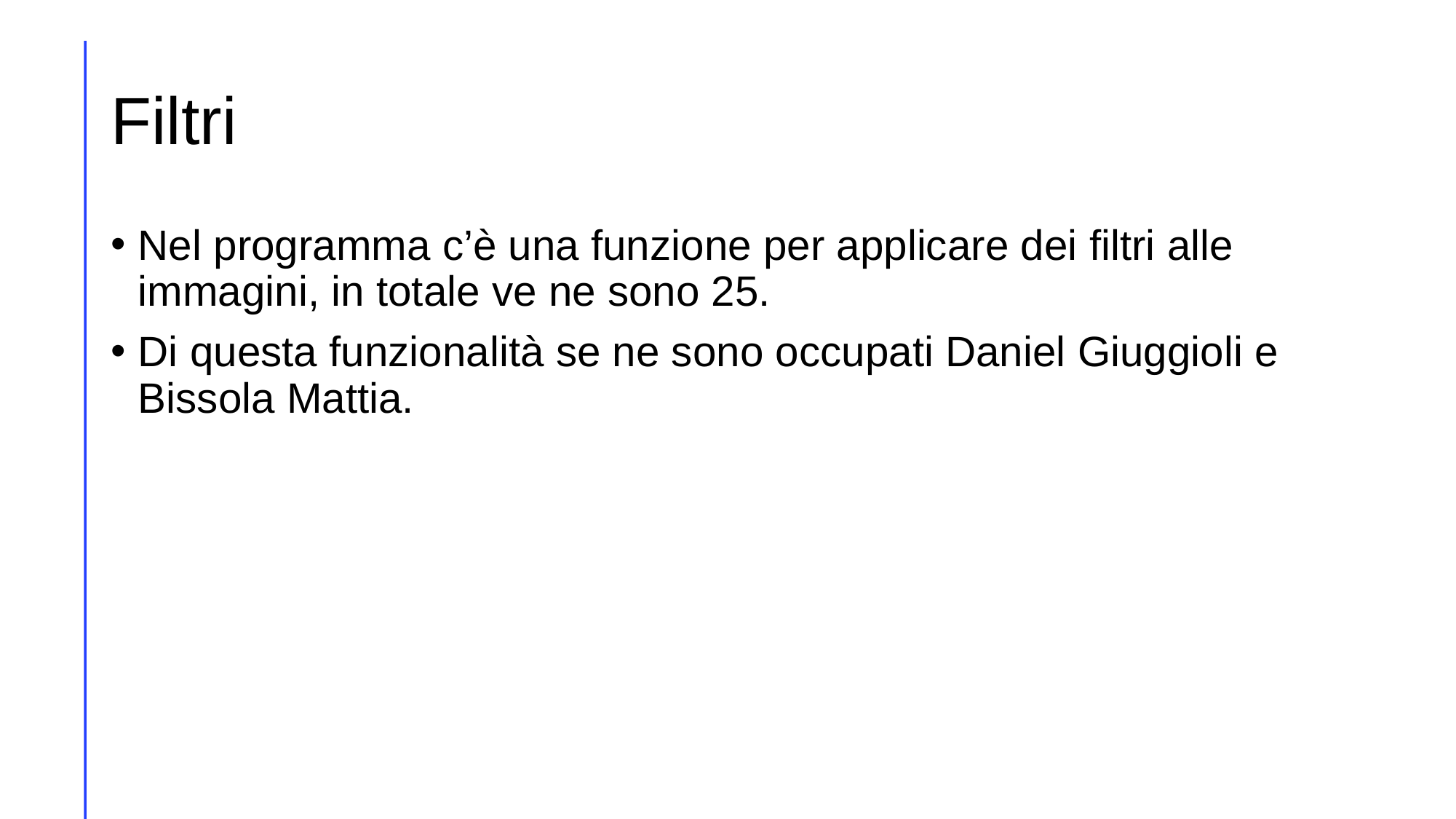

# Filtri
Nel programma c’è una funzione per applicare dei filtri alle immagini, in totale ve ne sono 25.
Di questa funzionalità se ne sono occupati Daniel Giuggioli e Bissola Mattia.